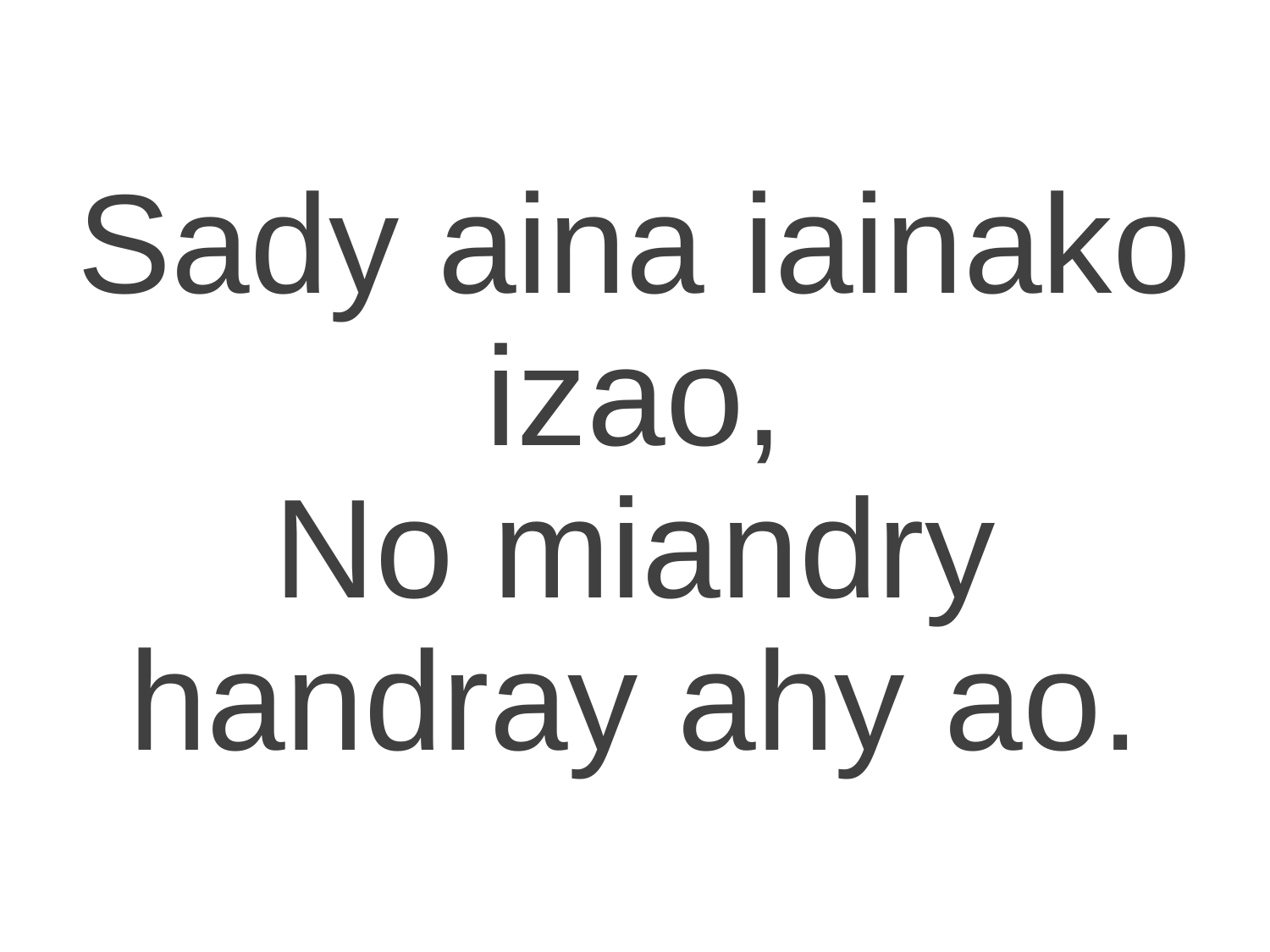

Sady aina iainako izao,
No miandry handray ahy ao.